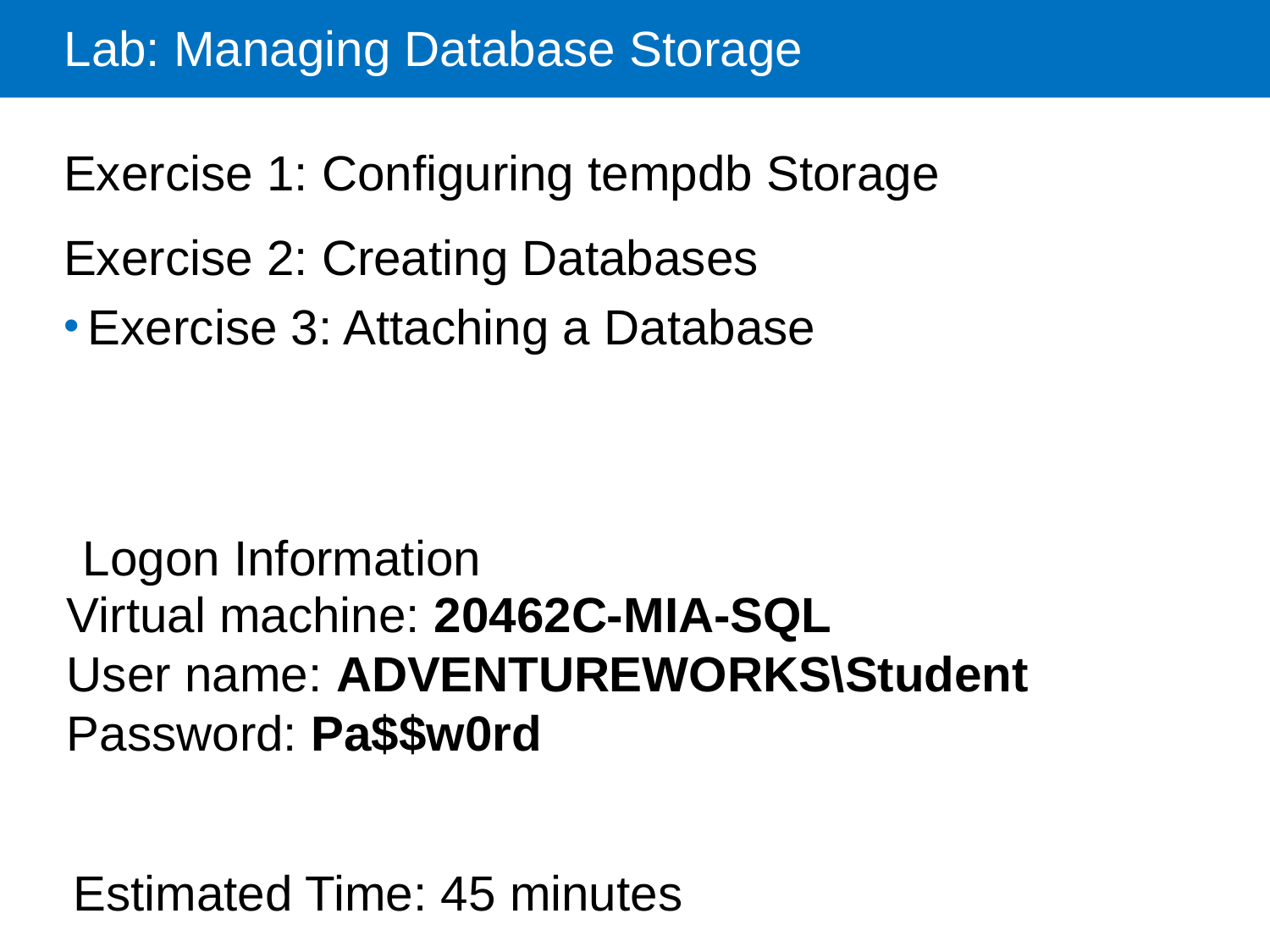

# Lab: Managing Database Storage
Exercise 1: Configuring tempdb Storage
Exercise 2: Creating Databases
Exercise 3: Attaching a Database
Logon Information
Virtual machine: 20462C-MIA-SQL
User name: ADVENTUREWORKS\Student
Password: Pa$$w0rd
Estimated Time: 45 minutes